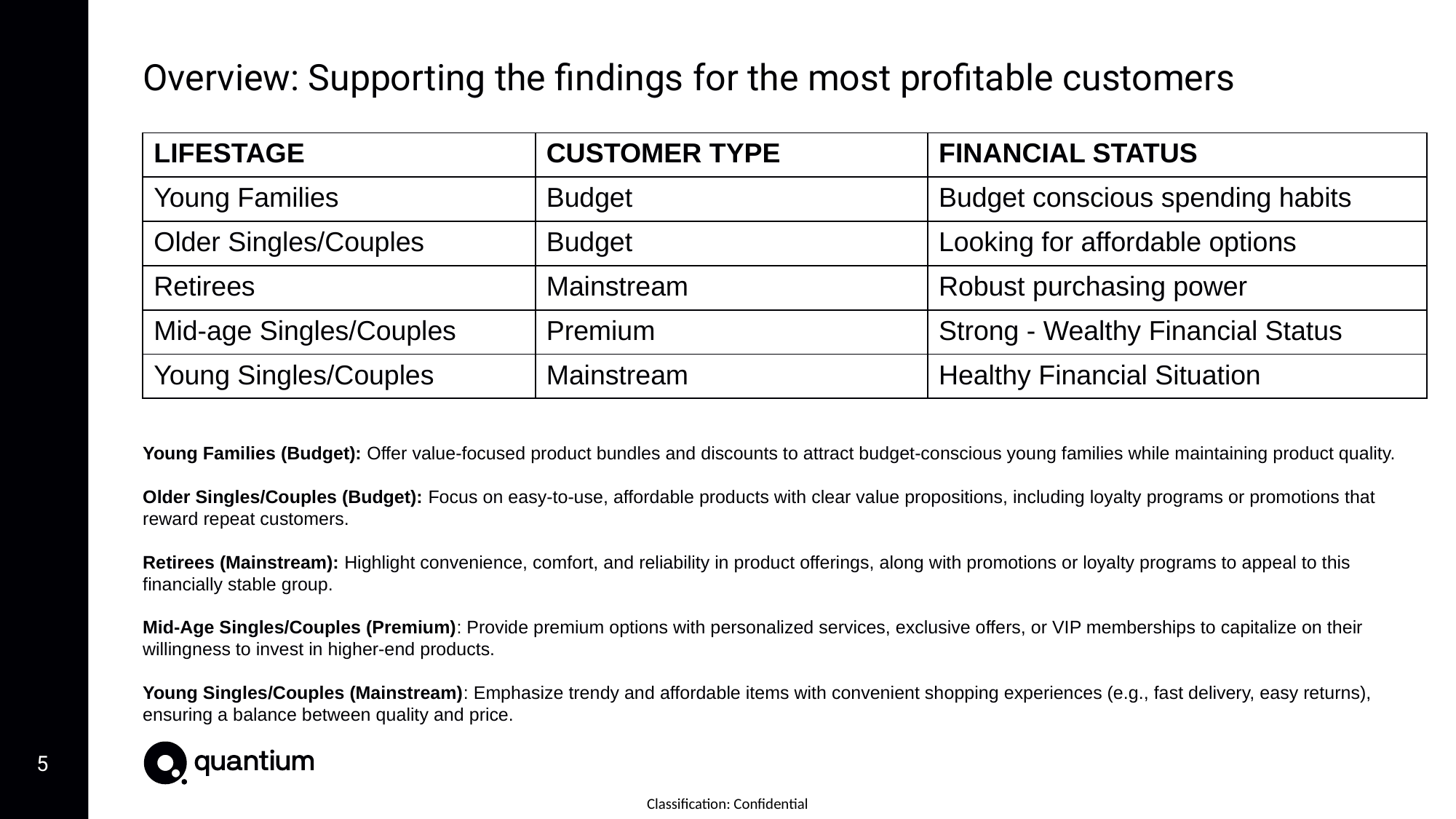

Overview: Supporting the findings for the most profitable customers
| LIFESTAGE | CUSTOMER TYPE | FINANCIAL STATUS |
| --- | --- | --- |
| Young Families | Budget | Budget conscious spending habits |
| Older Singles/Couples | Budget | Looking for affordable options |
| Retirees | Mainstream | Robust purchasing power |
| Mid-age Singles/Couples | Premium | Strong - Wealthy Financial Status |
| Young Singles/Couples | Mainstream | Healthy Financial Situation |
Young Families (Budget): Offer value-focused product bundles and discounts to attract budget-conscious young families while maintaining product quality.

Older Singles/Couples (Budget): Focus on easy-to-use, affordable products with clear value propositions, including loyalty programs or promotions that reward repeat customers.

Retirees (Mainstream): Highlight convenience, comfort, and reliability in product offerings, along with promotions or loyalty programs to appeal to this financially stable group.

Mid-Age Singles/Couples (Premium): Provide premium options with personalized services, exclusive offers, or VIP memberships to capitalize on their willingness to invest in higher-end products.

Young Singles/Couples (Mainstream): Emphasize trendy and affordable items with convenient shopping experiences (e.g., fast delivery, easy returns), ensuring a balance between quality and price.